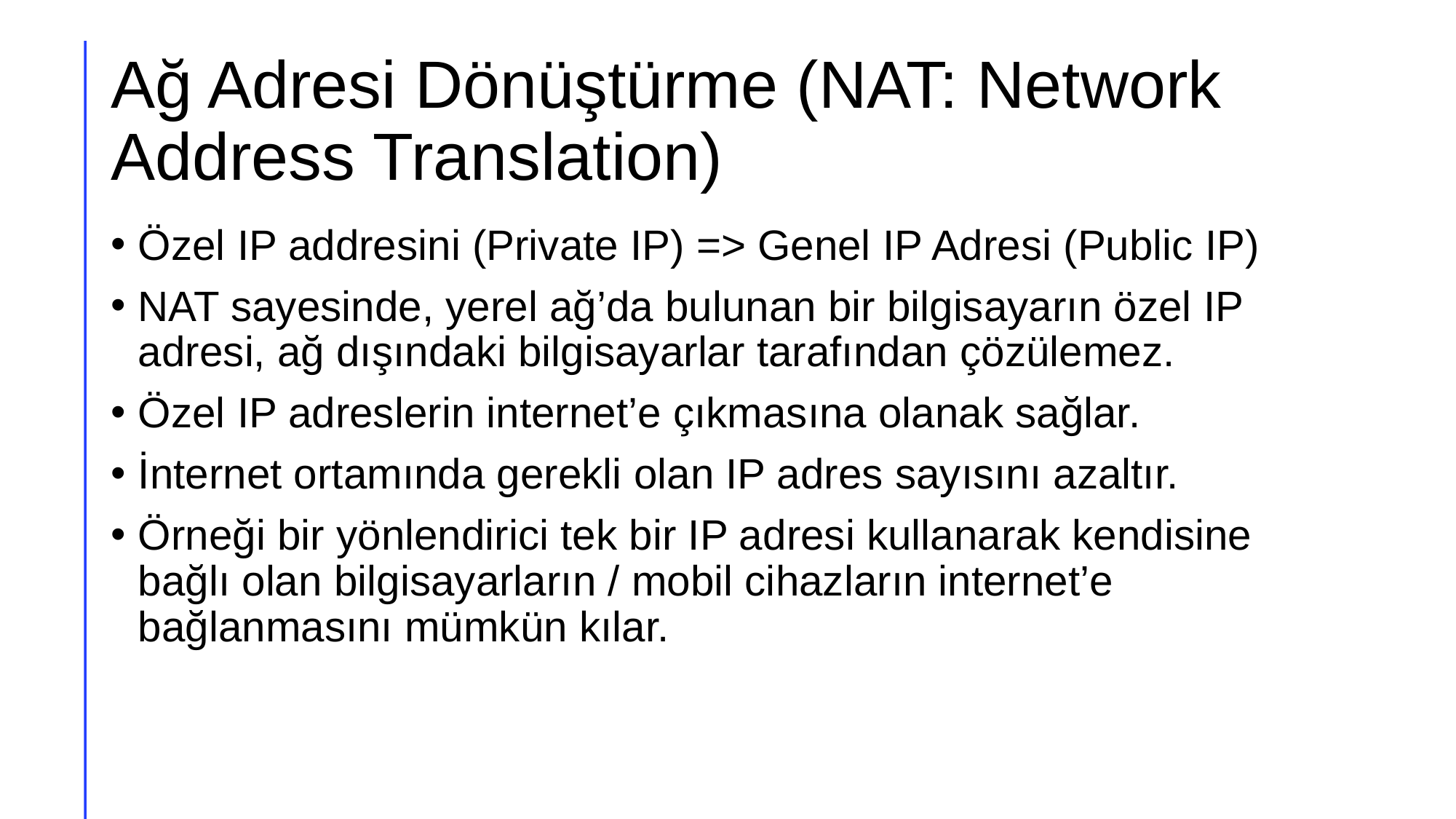

# Ağ Adresi Dönüştürme (NAT: Network Address Translation)
Özel IP addresini (Private IP) => Genel IP Adresi (Public IP)
NAT sayesinde, yerel ağ’da bulunan bir bilgisayarın özel IP adresi, ağ dışındaki bilgisayarlar tarafından çözülemez.
Özel IP adreslerin internet’e çıkmasına olanak sağlar.
İnternet ortamında gerekli olan IP adres sayısını azaltır.
Örneği bir yönlendirici tek bir IP adresi kullanarak kendisine bağlı olan bilgisayarların / mobil cihazların internet’e bağlanmasını mümkün kılar.